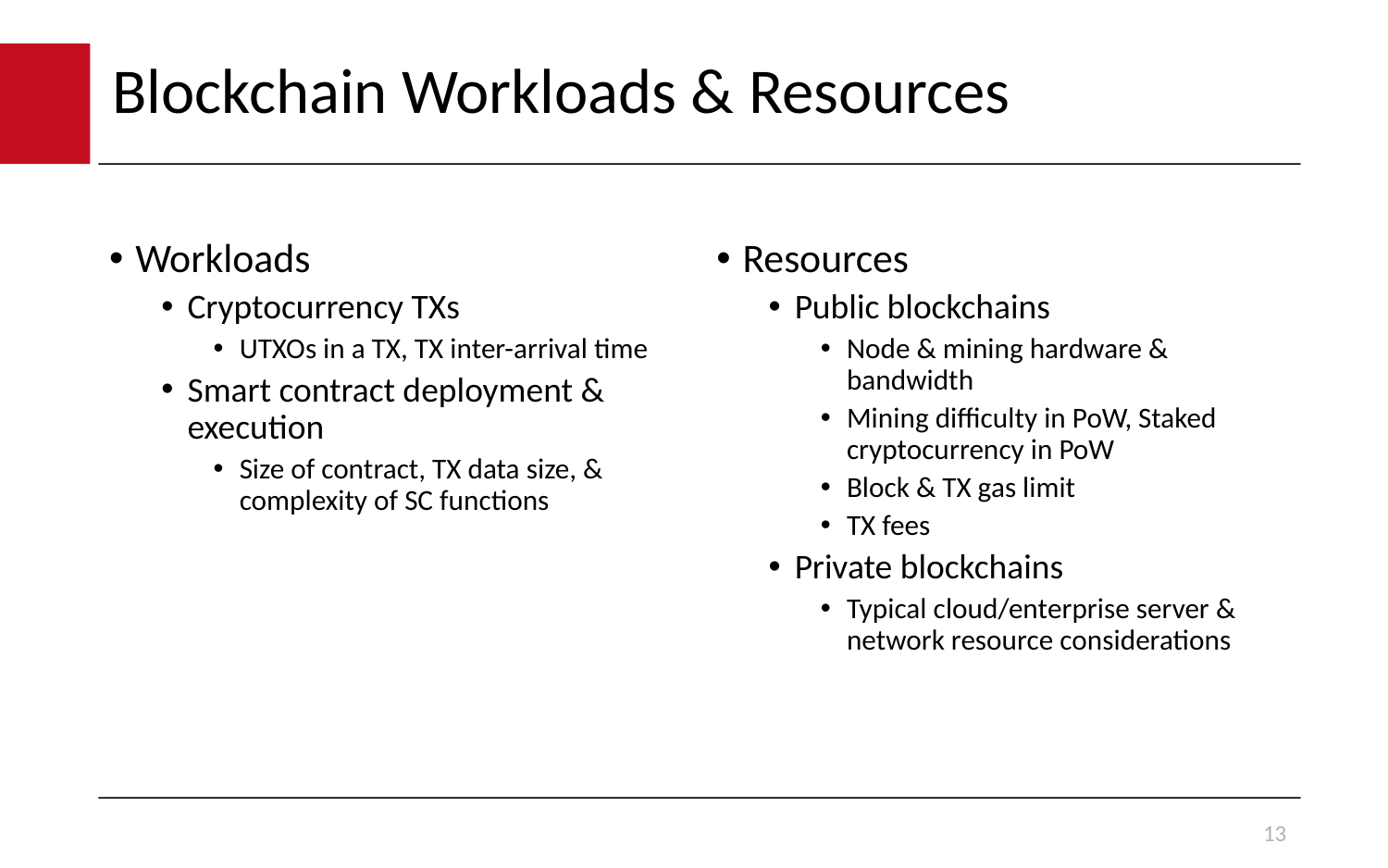

# Blockchain Workloads & Resources
Workloads
Cryptocurrency TXs
UTXOs in a TX, TX inter-arrival time
Smart contract deployment & execution
Size of contract, TX data size, & complexity of SC functions

Resources
Public blockchains
Node & mining hardware & bandwidth
Mining difficulty in PoW, Staked cryptocurrency in PoW
Block & TX gas limit
TX fees
Private blockchains
Typical cloud/enterprise server & network resource considerations
13